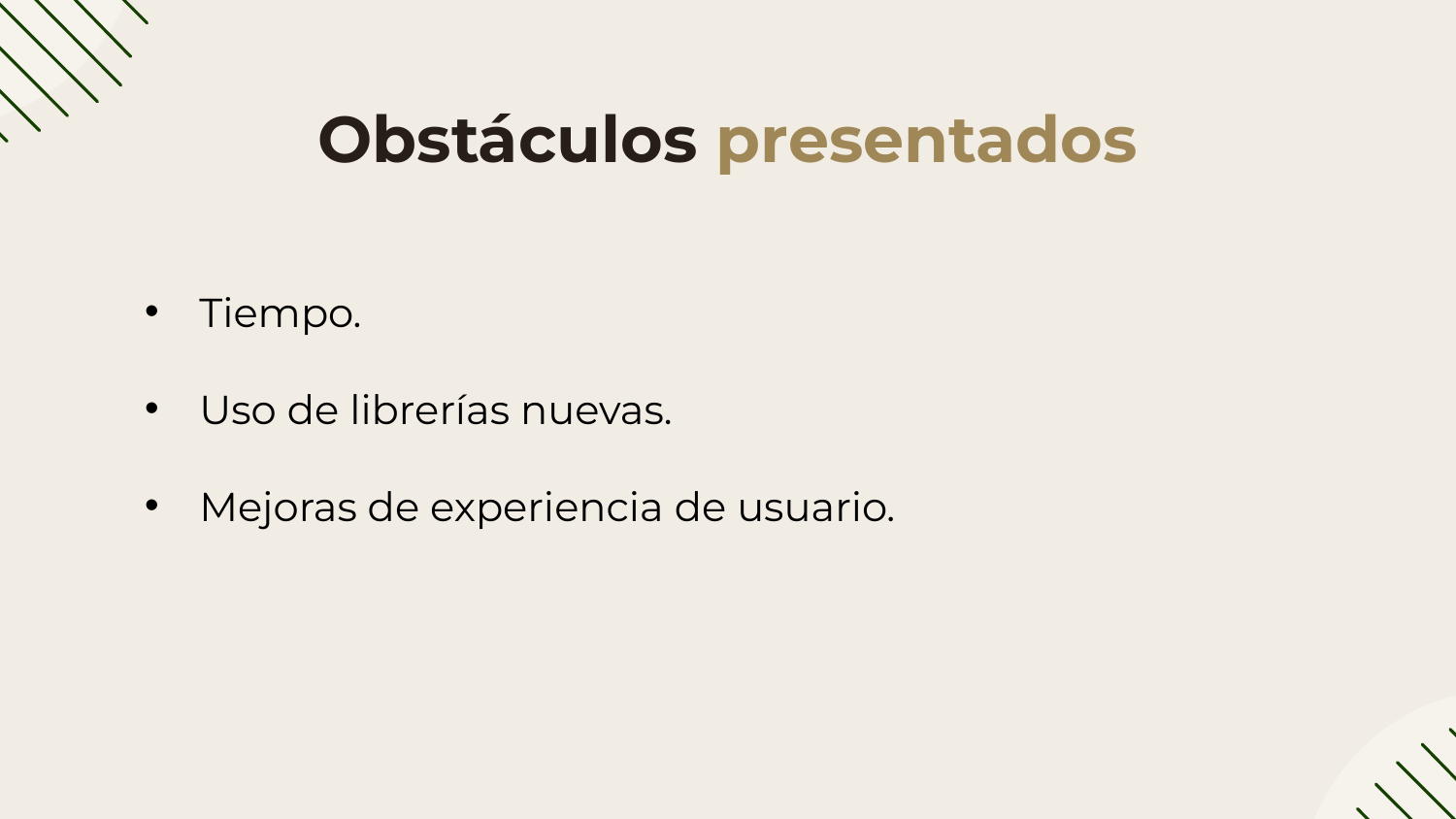

# Obstáculos presentados
Tiempo.

Uso de librerías nuevas.

Mejoras de experiencia de usuario.